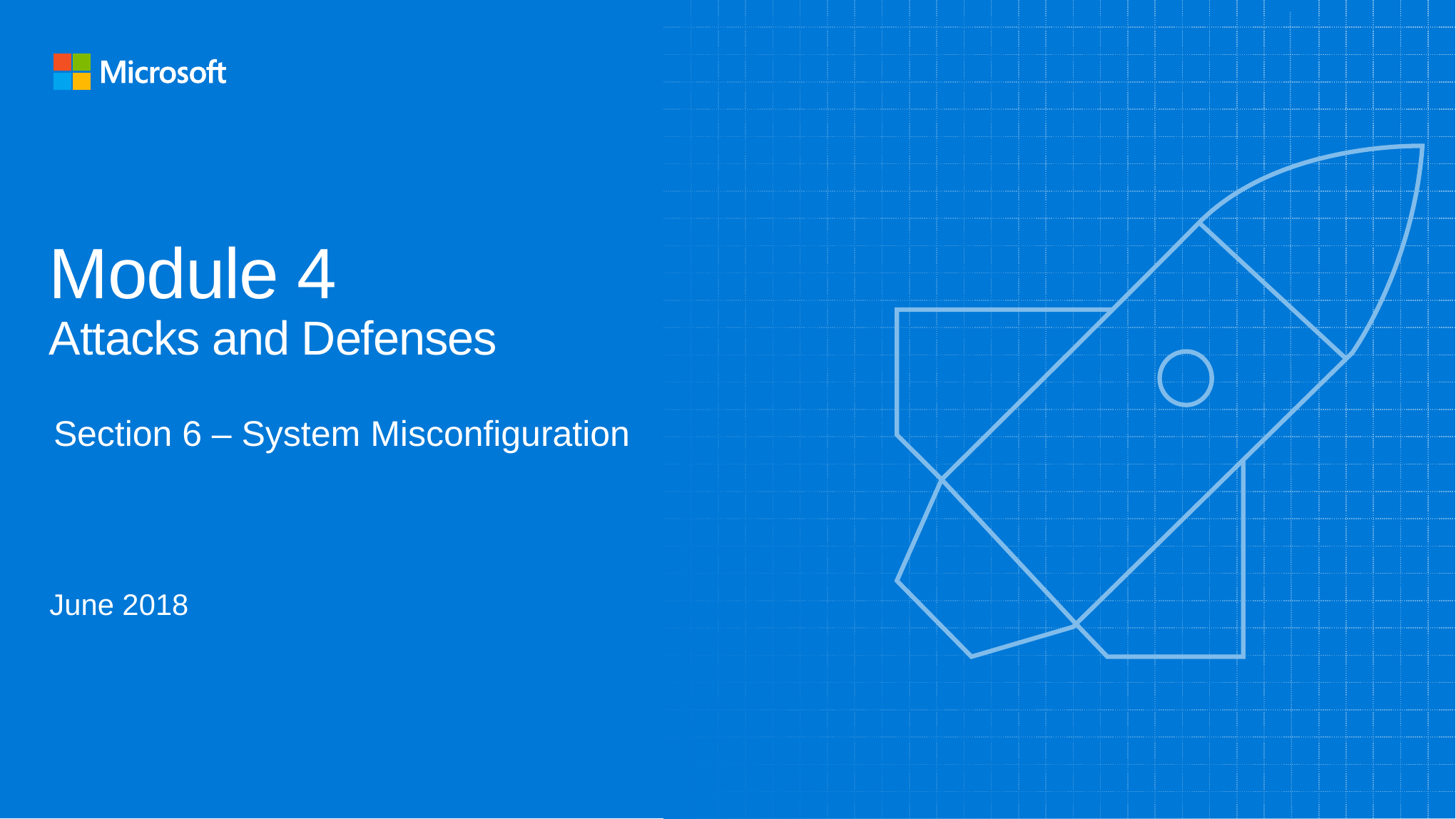

Module 4
Attacks and Defenses
Section 6 – System Misconfiguration
June 2018